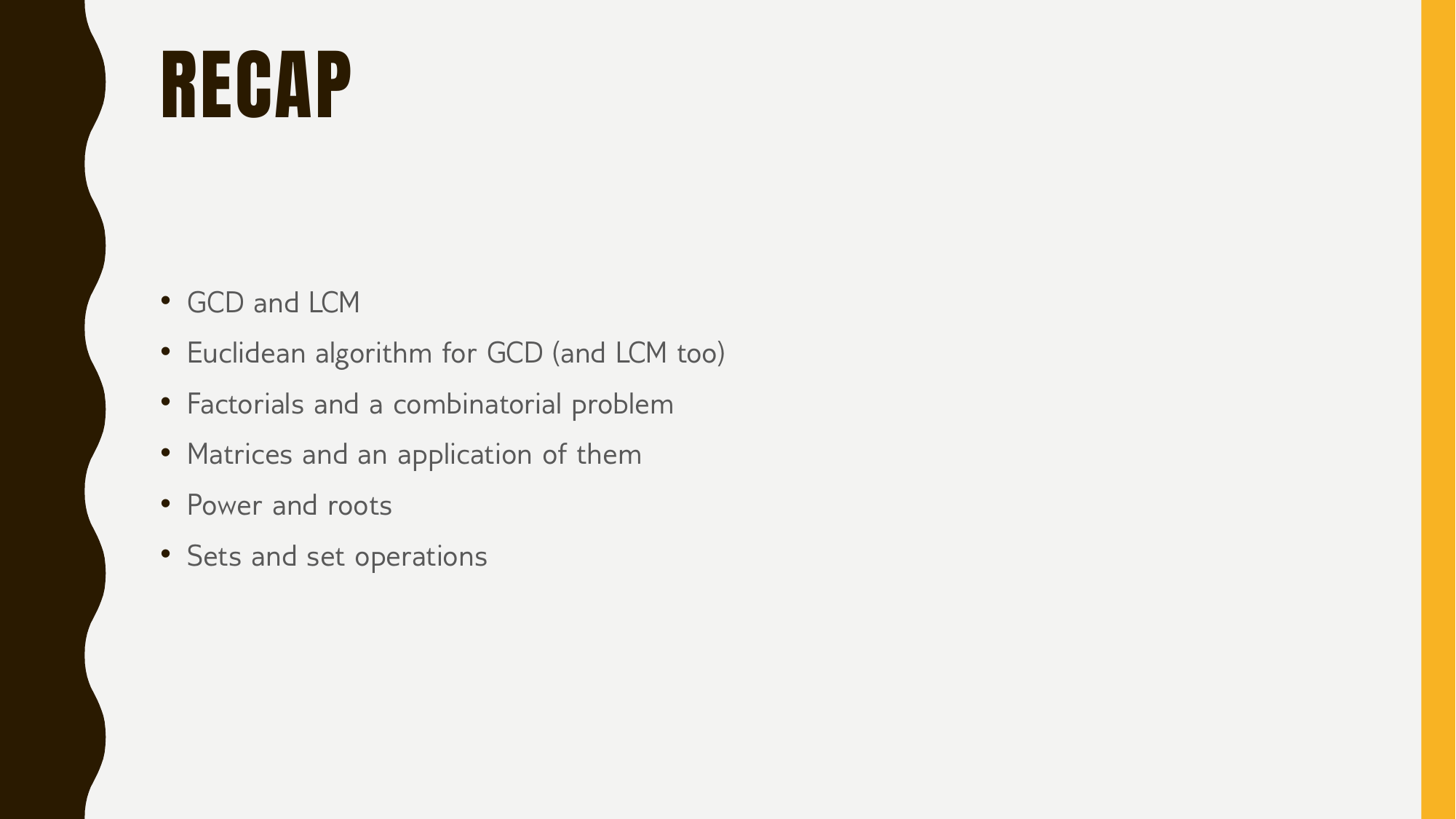

# Recap
GCD and LCM
Euclidean algorithm for GCD (and LCM too)
Factorials and a combinatorial problem
Matrices and an application of them
Power and roots
Sets and set operations